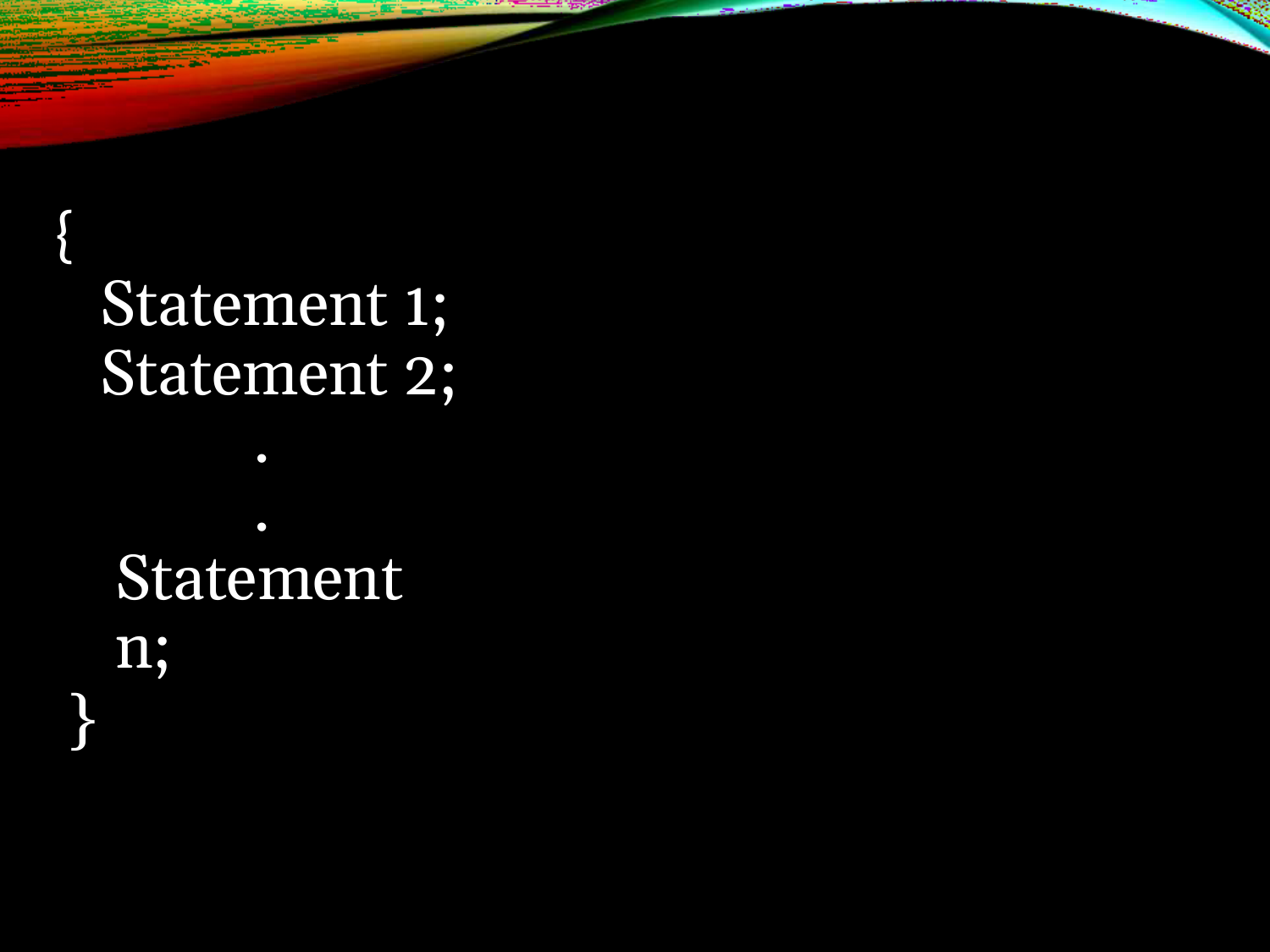

{
Statement 1;
Statement 2;
.
.
Statement n;
}